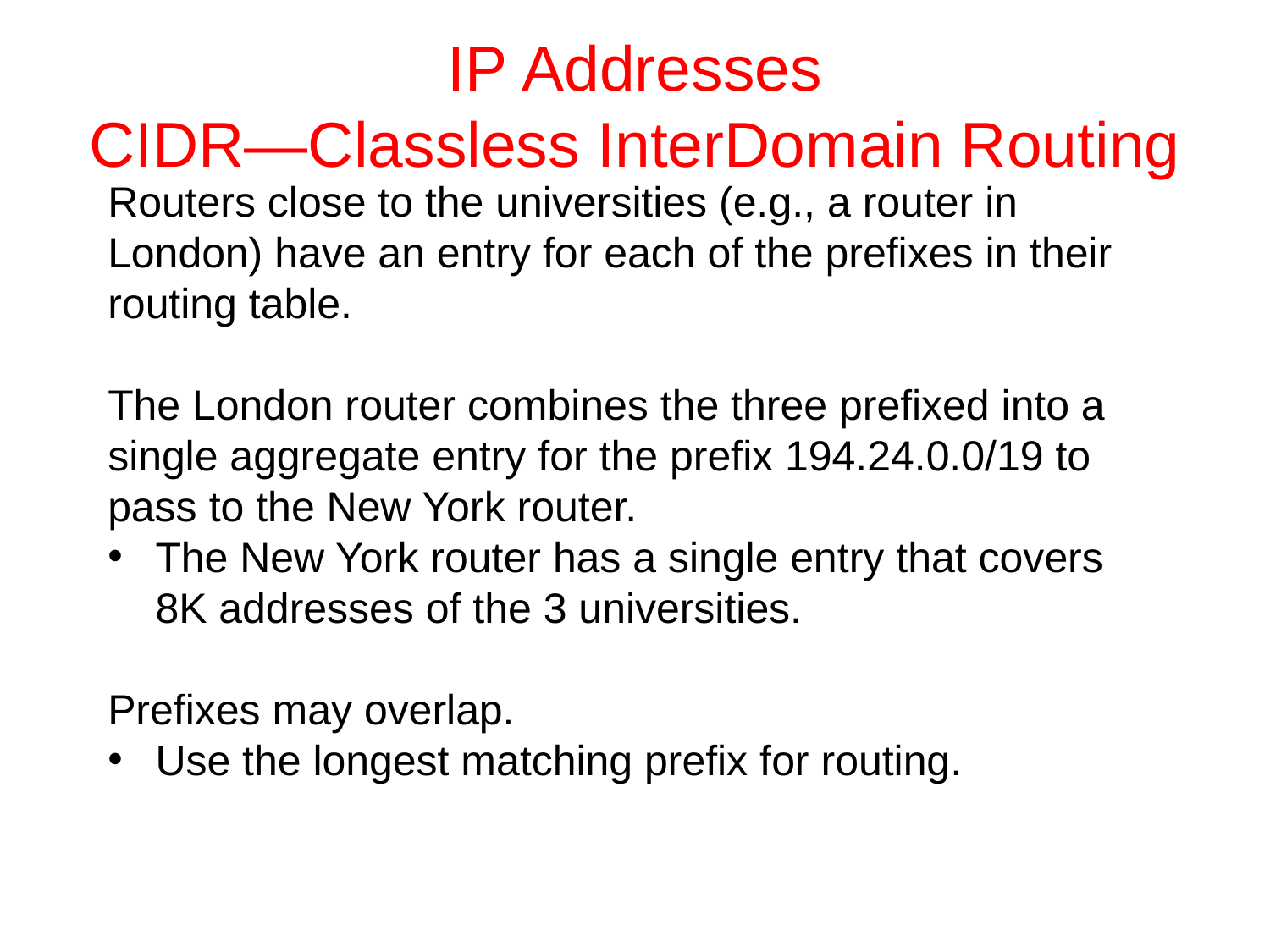

# IP Addresses CIDR—Classless InterDomain Routing
Routers close to the universities (e.g., a router in London) have an entry for each of the prefixes in their routing table.

The London router combines the three prefixed into a single aggregate entry for the prefix 194.24.0.0/19 to pass to the New York router.
The New York router has a single entry that covers 8K addresses of the 3 universities.

Prefixes may overlap.
Use the longest matching prefix for routing.